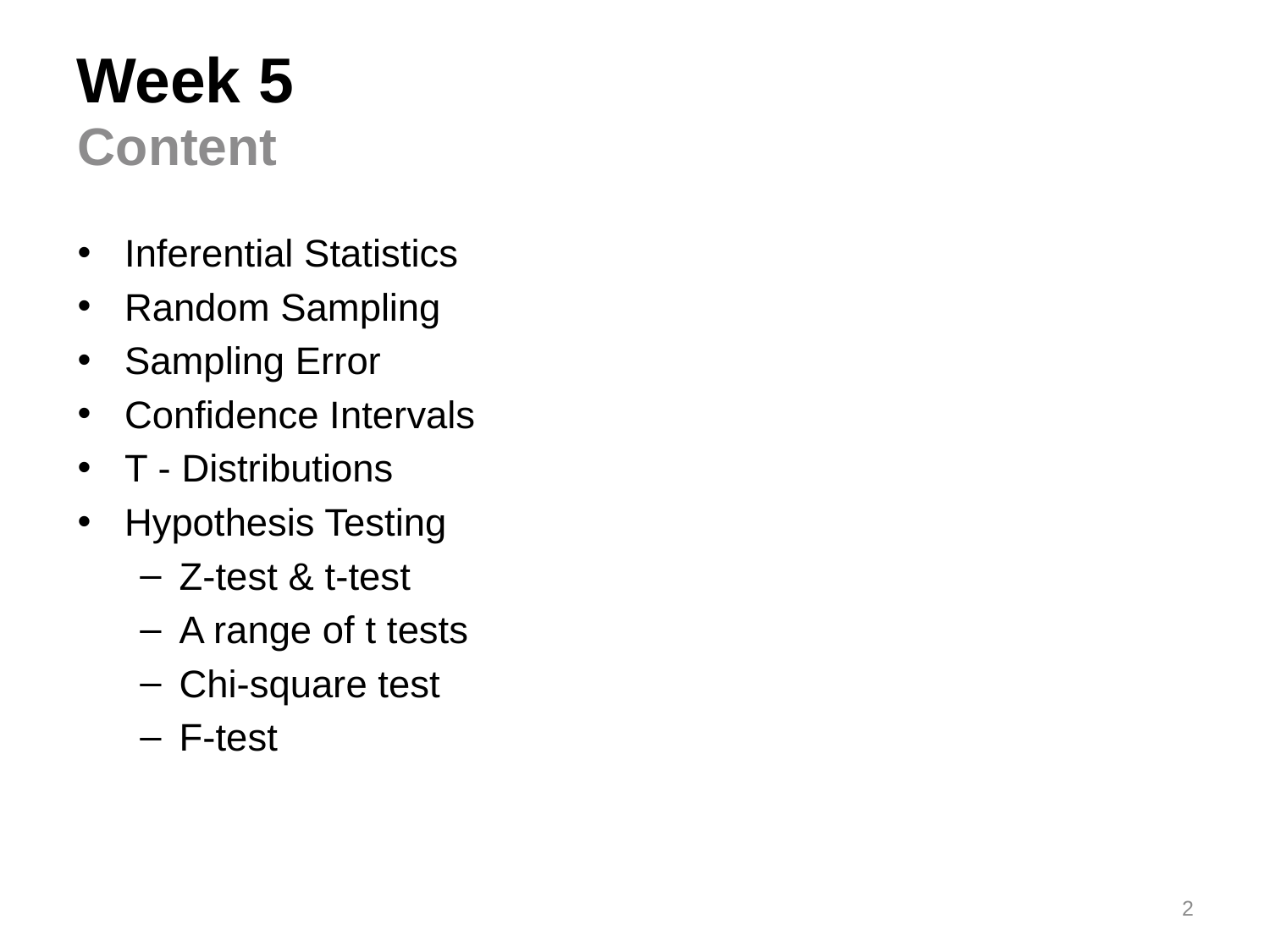

# Week 5
Content
Inferential Statistics
Random Sampling
Sampling Error
Confidence Intervals
T - Distributions
Hypothesis Testing
Z-test & t-test
A range of t tests
Chi-square test
F-test

2